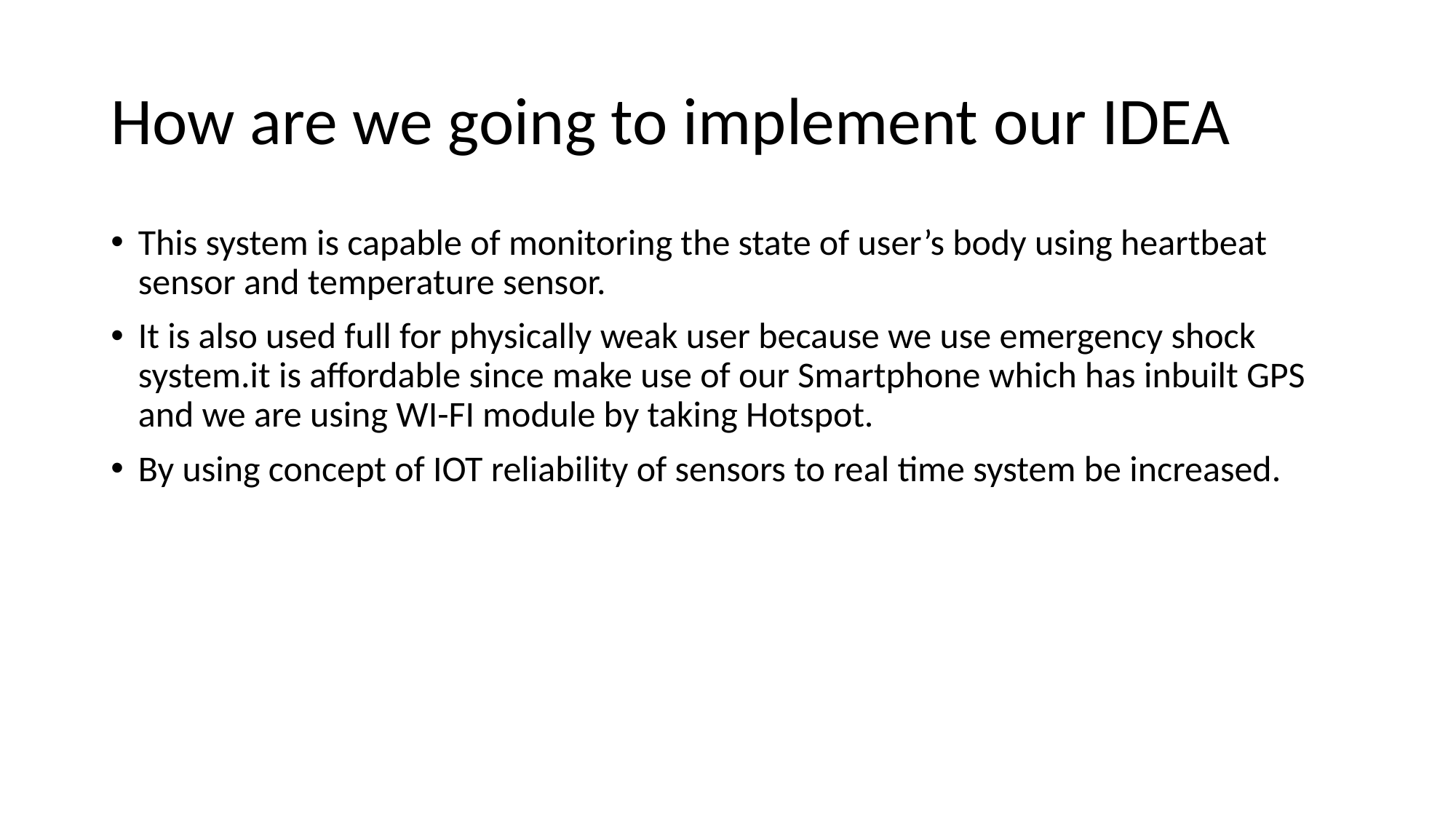

# How are we going to implement our IDEA
This system is capable of monitoring the state of user’s body using heartbeat sensor and temperature sensor.
It is also used full for physically weak user because we use emergency shock system.it is affordable since make use of our Smartphone which has inbuilt GPS and we are using WI-FI module by taking Hotspot.
By using concept of IOT reliability of sensors to real time system be increased.